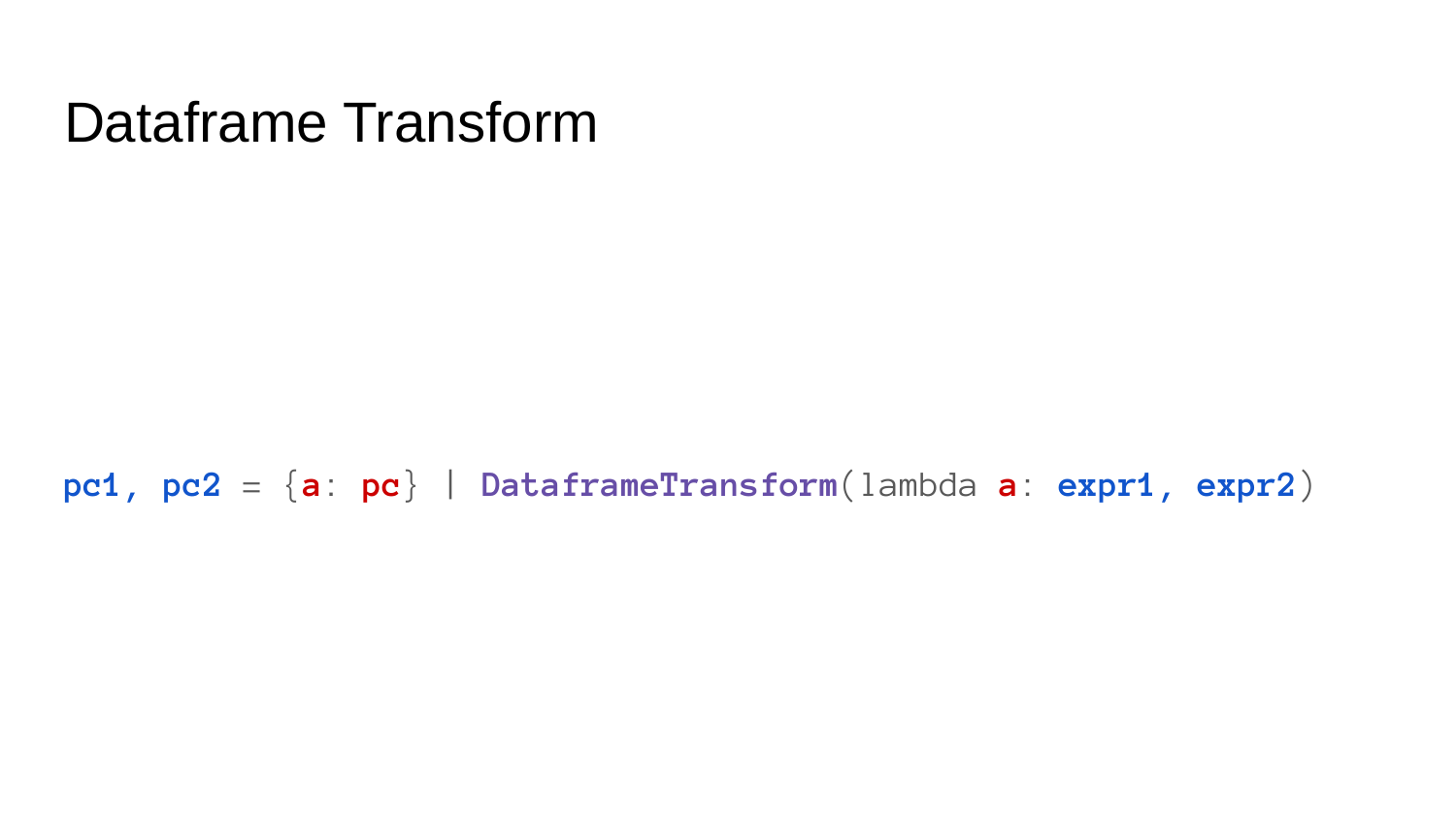

# Dataframe Transform

pc1, pc2 = {a: pc} | DataframeTransform(lambda a: expr1, expr2)